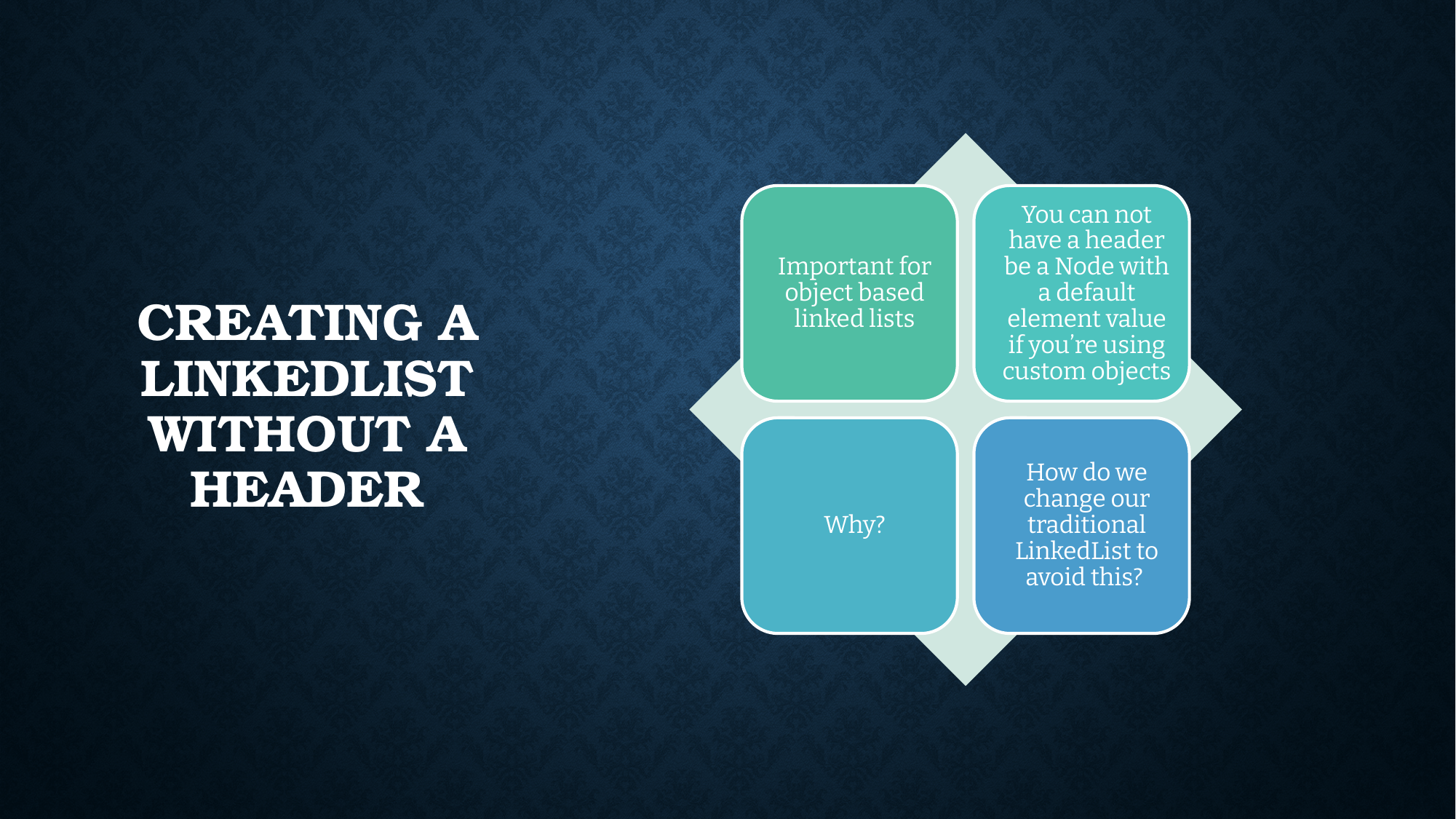

# Creating a linkedlist without a header
Important for object based linked lists
You can not have a header be a Node with a default element value if you’re using custom objects
Why?
How do we change our traditional LinkedList to avoid this?